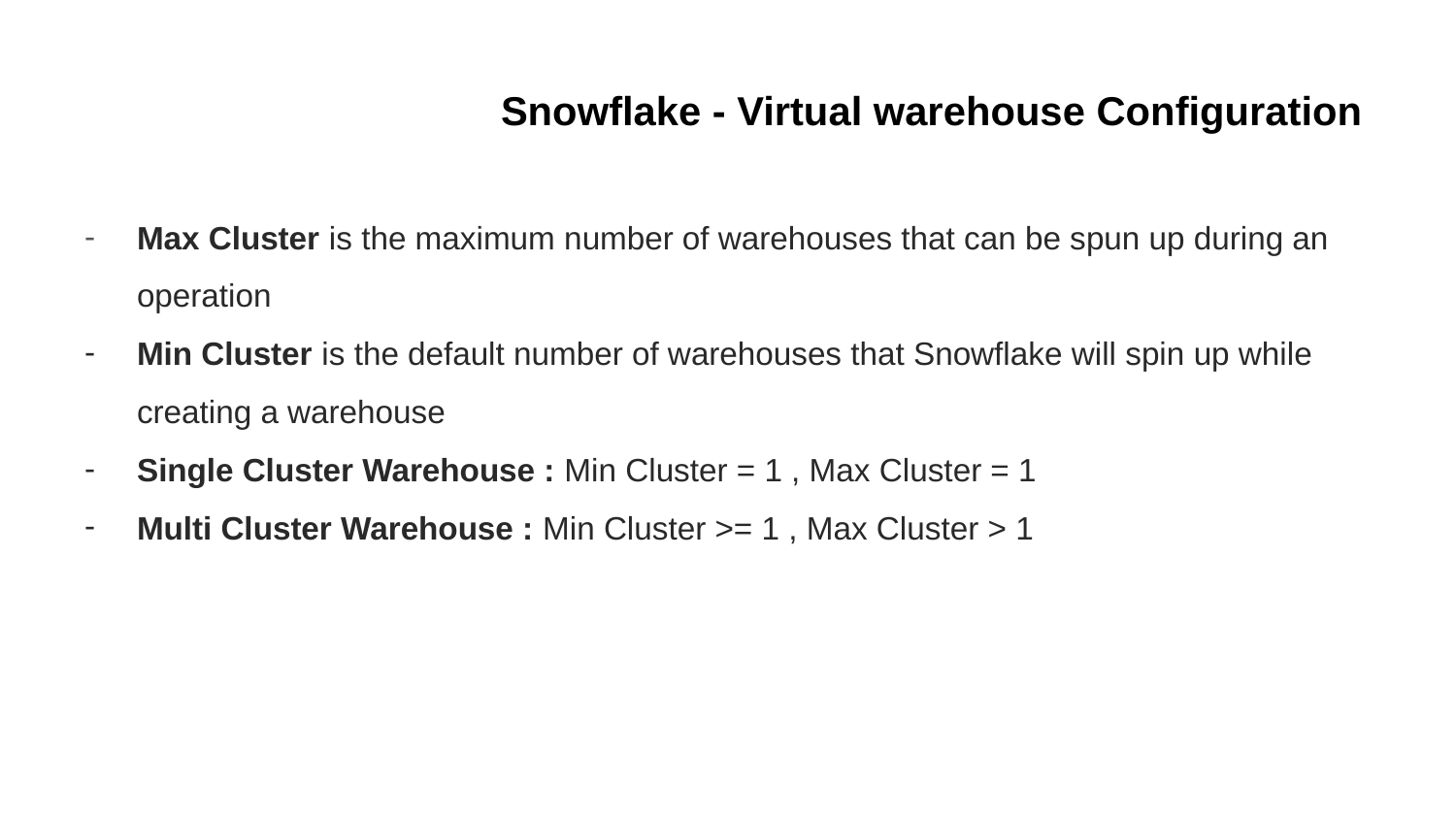

# Snowflake - Virtual warehouse Configuration
Max Cluster is the maximum number of warehouses that can be spun up during an operation
Min Cluster is the default number of warehouses that Snowflake will spin up while creating a warehouse
Single Cluster Warehouse : Min Cluster = 1 , Max Cluster = 1
Multi Cluster Warehouse : Min Cluster >= 1 , Max Cluster > 1